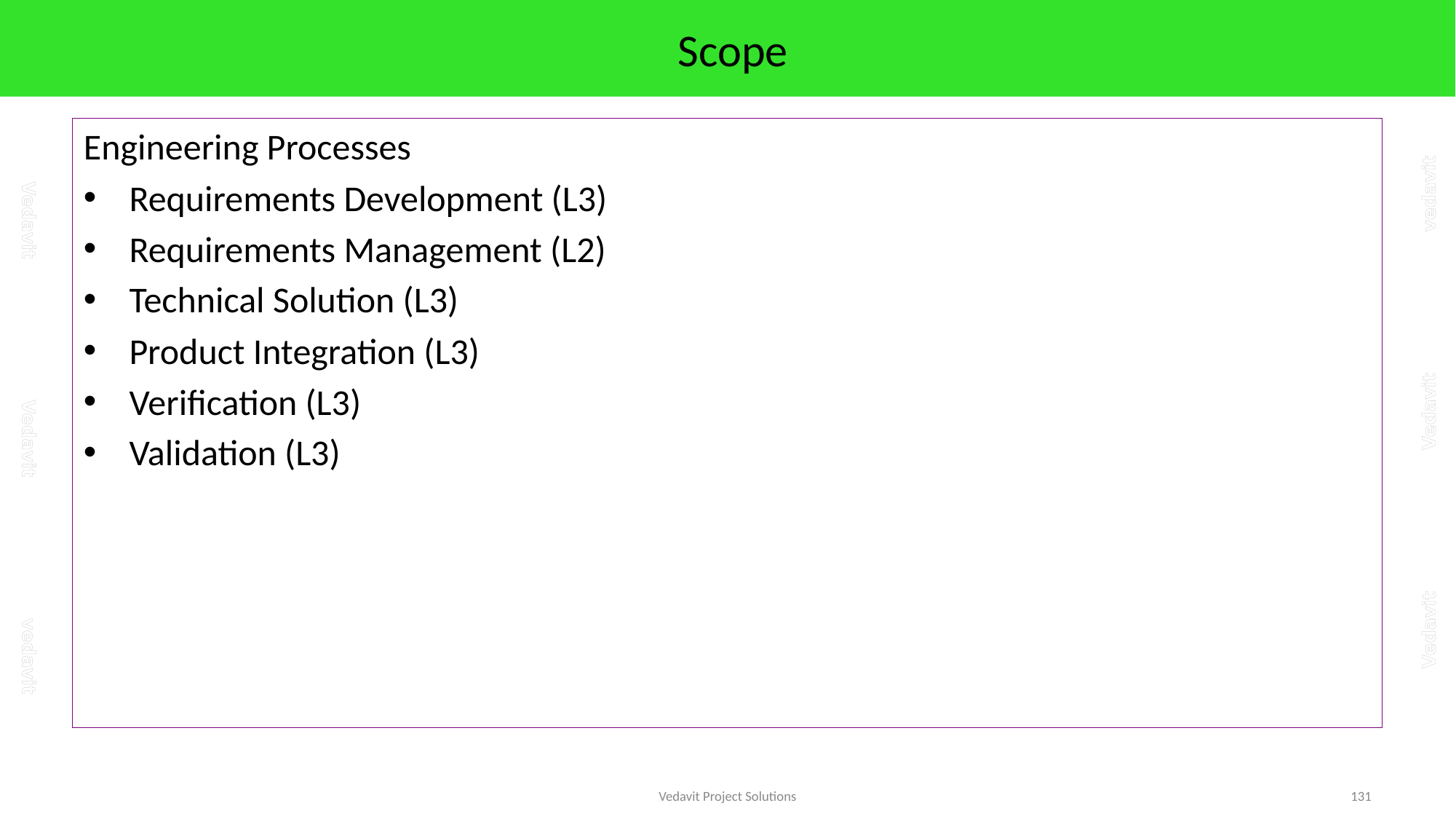

# Scope
Engineering Processes
Requirements Development (L3)
Requirements Management (L2)
Technical Solution (L3)
Product Integration (L3)
Verification (L3)
Validation (L3)

Vedavit Project Solutions
131